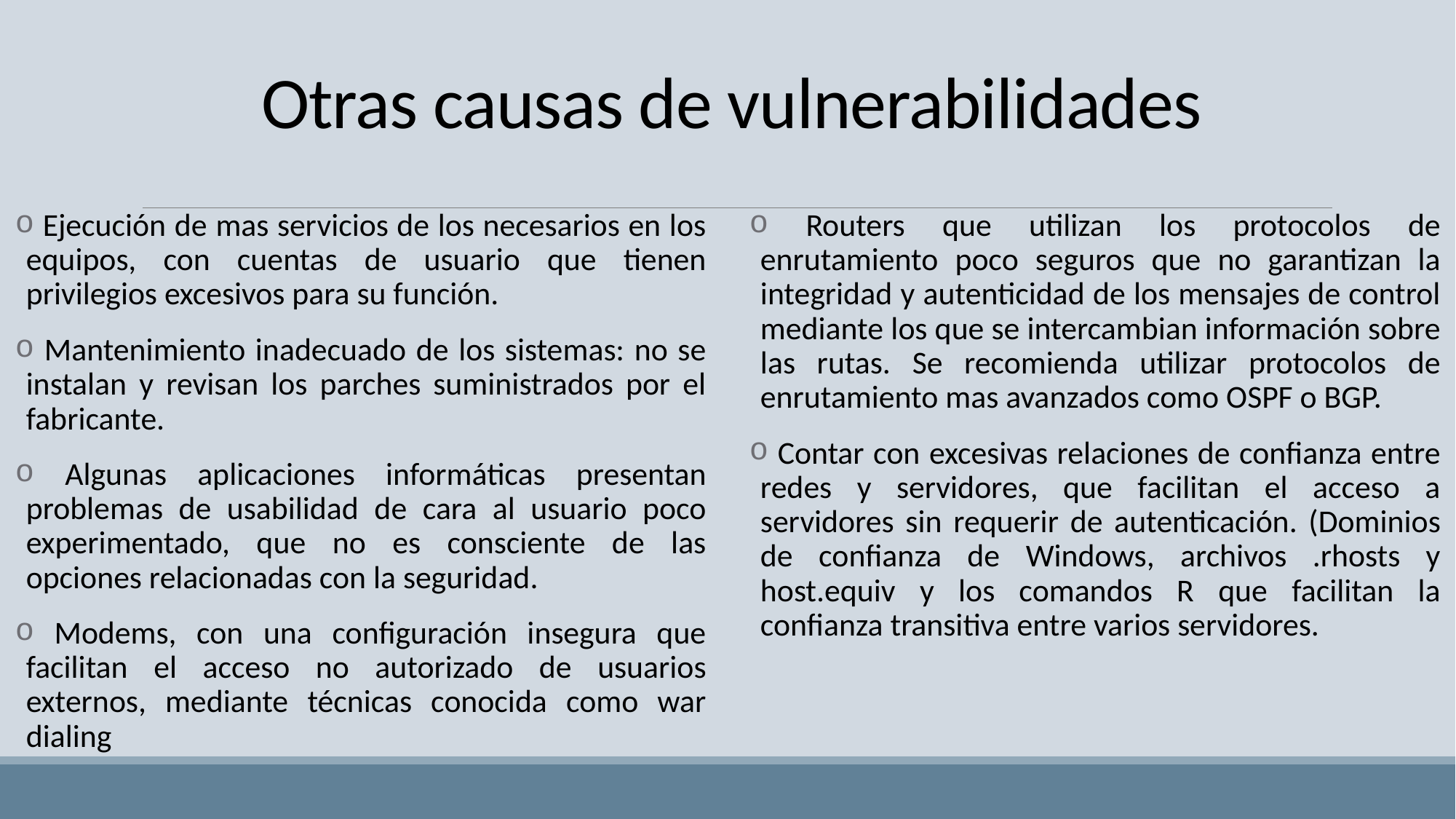

# Otras causas de vulnerabilidades
 Ejecución de mas servicios de los necesarios en los equipos, con cuentas de usuario que tienen privilegios excesivos para su función.
 Mantenimiento inadecuado de los sistemas: no se instalan y revisan los parches suministrados por el fabricante.
 Algunas aplicaciones informáticas presentan problemas de usabilidad de cara al usuario poco experimentado, que no es consciente de las opciones relacionadas con la seguridad.
 Modems, con una configuración insegura que facilitan el acceso no autorizado de usuarios externos, mediante técnicas conocida como war dialing

 Routers que utilizan los protocolos de enrutamiento poco seguros que no garantizan la integridad y autenticidad de los mensajes de control mediante los que se intercambian información sobre las rutas. Se recomienda utilizar protocolos de enrutamiento mas avanzados como OSPF o BGP.
 Contar con excesivas relaciones de confianza entre redes y servidores, que facilitan el acceso a servidores sin requerir de autenticación. (Dominios de confianza de Windows, archivos .rhosts y host.equiv y los comandos R que facilitan la confianza transitiva entre varios servidores.